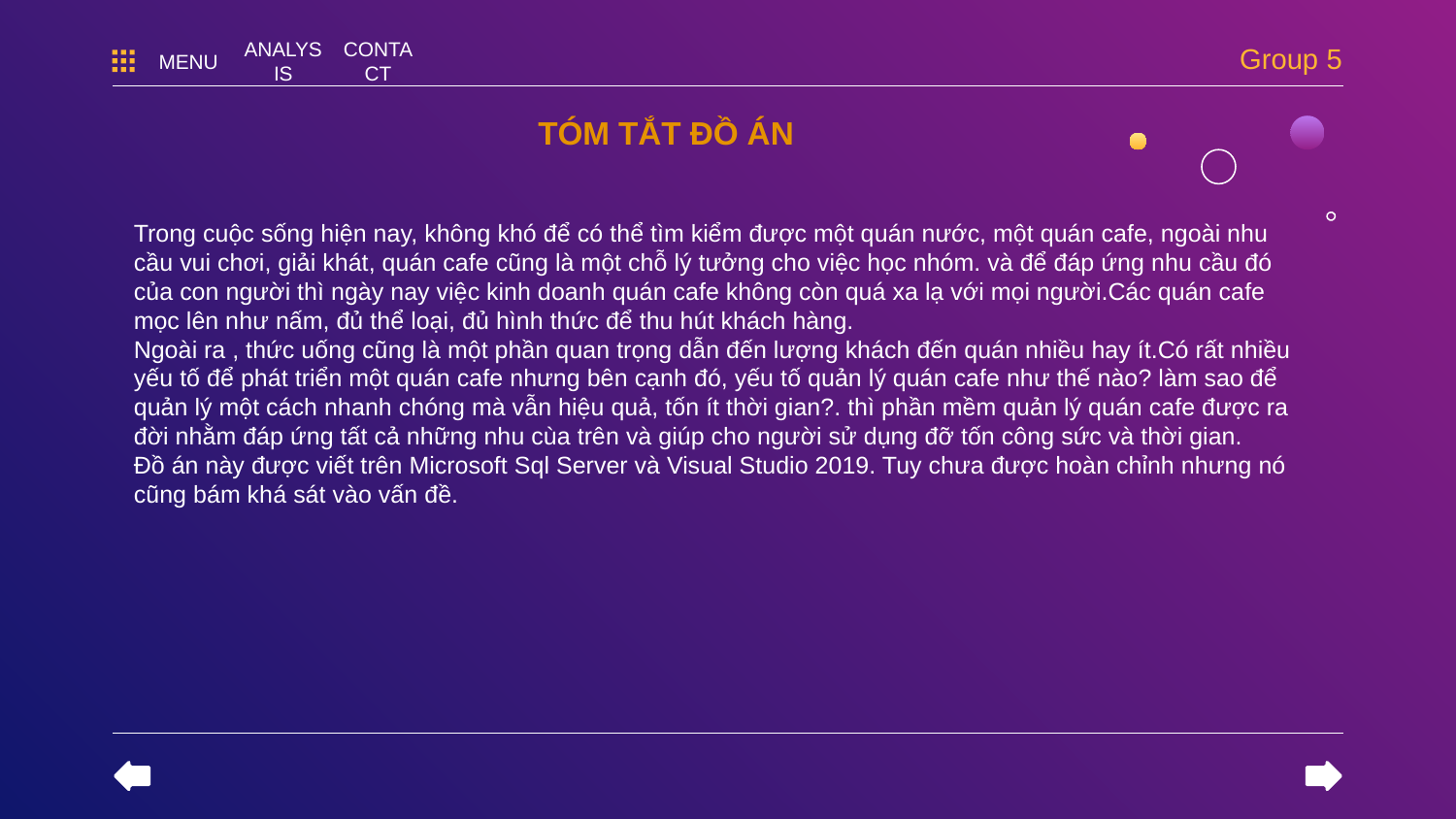

Group 5
MENU
ANALYSIS
CONTACT

TÓM TẮT ĐỒ ÁN

Trong cuộc sống hiện nay, không khó để có thể tìm kiểm được một quán nước, một quán cafe, ngoài nhu cầu vui chơi, giải khát, quán cafe cũng là một chỗ lý tưởng cho việc học nhóm. và để đáp ứng nhu cầu đó của con người thì ngày nay việc kinh doanh quán cafe không còn quá xa lạ với mọi người.Các quán cafe mọc lên như nấm, đủ thể loại, đủ hình thức để thu hút khách hàng.
Ngoài ra , thức uống cũng là một phần quan trọng dẫn đến lượng khách đến quán nhiều hay ít.Có rất nhiều yếu tố để phát triển một quán cafe nhưng bên cạnh đó, yếu tố quản lý quán cafe như thế nào? làm sao để quản lý một cách nhanh chóng mà vẫn hiệu quả, tốn ít thời gian?. thì phần mềm quản lý quán cafe được ra đời nhằm đáp ứng tất cả những nhu cùa trên và giúp cho người sử dụng đỡ tốn công sức và thời gian.
Đồ án này được viết trên Microsoft Sql Server và Visual Studio 2019. Tuy chưa được hoàn chỉnh nhưng nó cũng bám khá sát vào vấn đề.